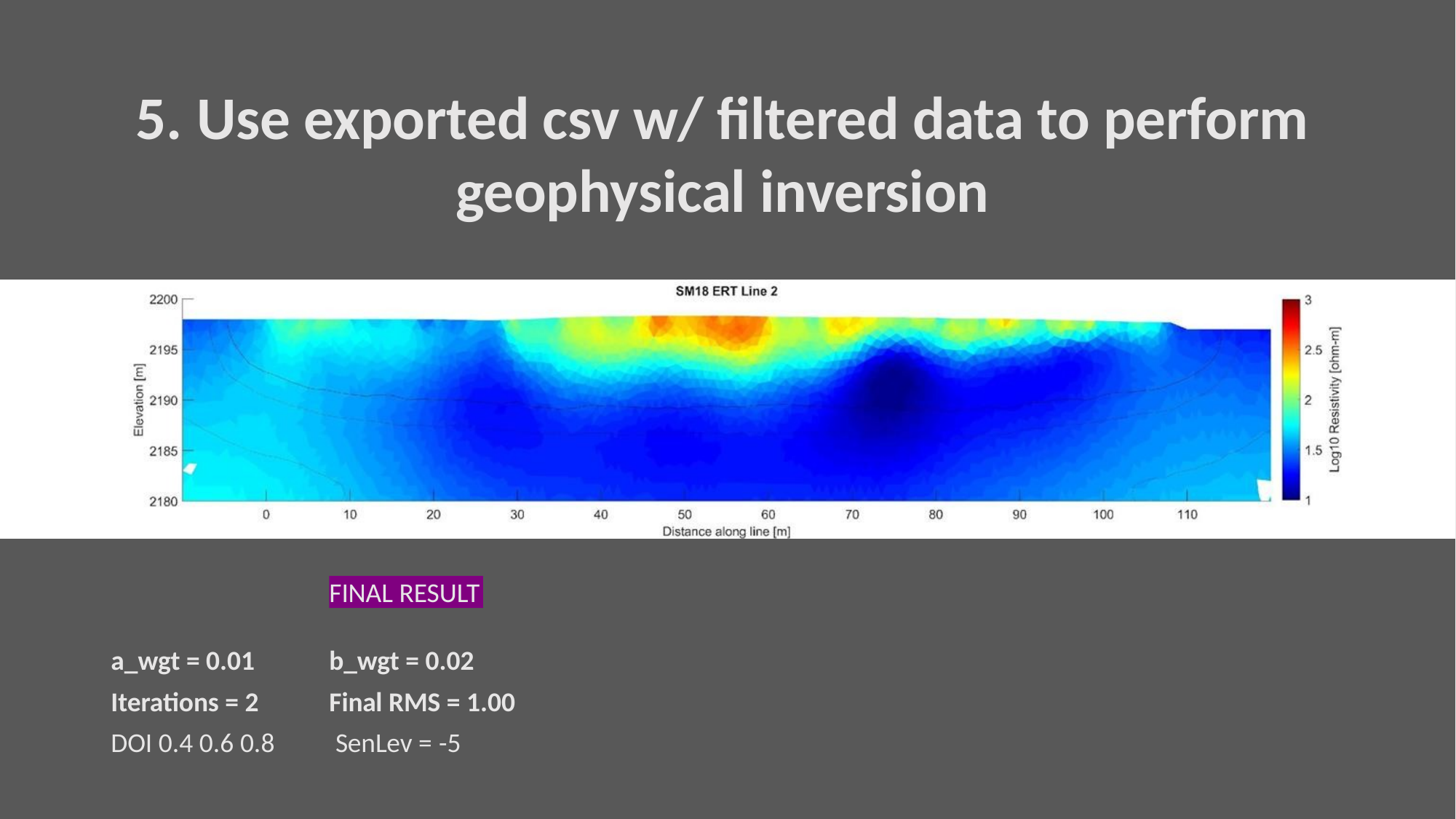

# 5. Use exported csv w/ filtered data to perform geophysical inversion

FINAL RESULT
a_wgt = 0.01
Iterations = 2
DOI 0.4 0.6 0.8
b_wgt = 0.02  Final RMS = 1.00  SenLev = -5